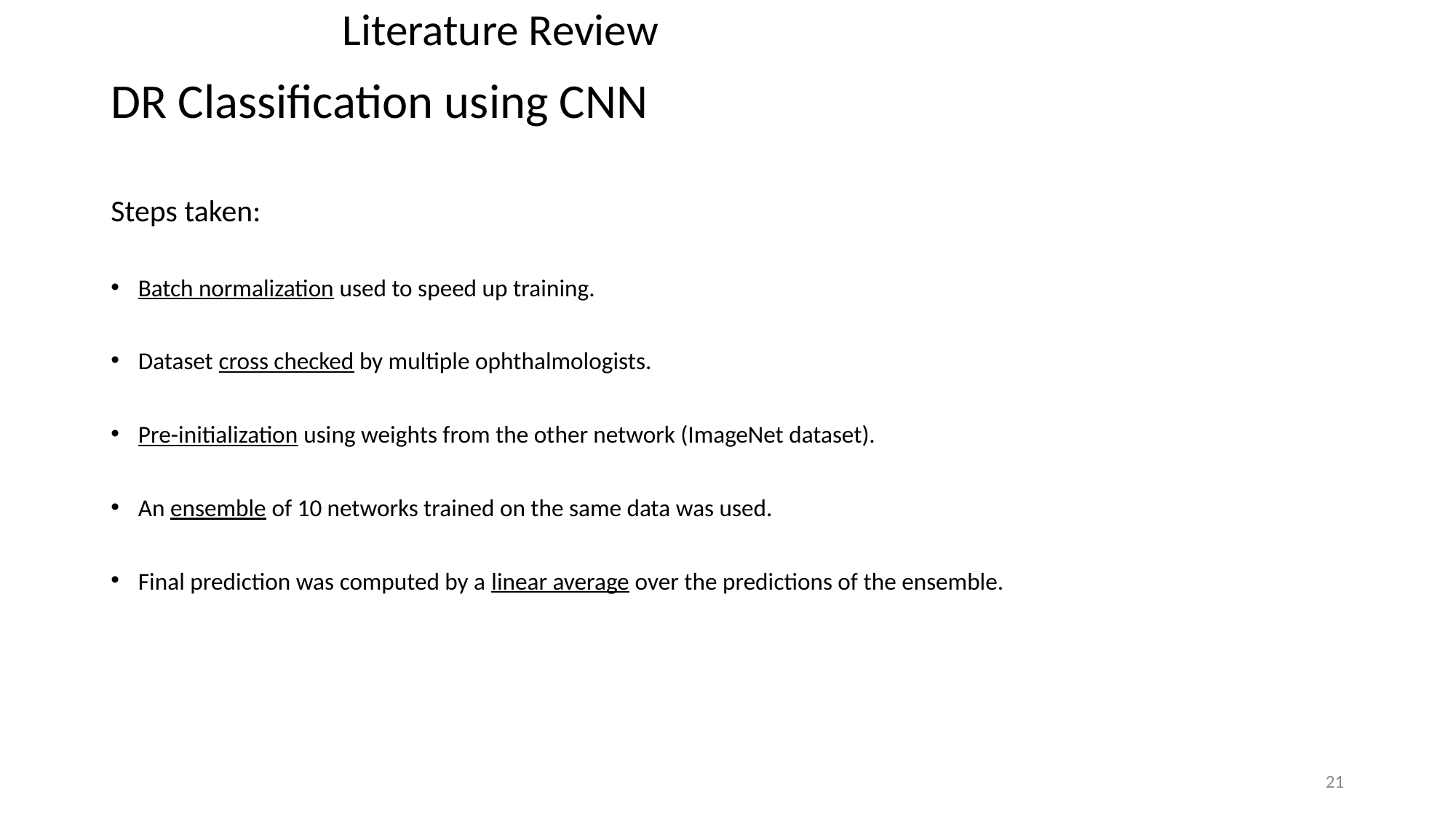

Literature Review
# DR Classification using CNN
Steps taken:
Batch normalization used to speed up training.
Dataset cross checked by multiple ophthalmologists.
Pre-initialization using weights from the other network (ImageNet dataset).
An ensemble of 10 networks trained on the same data was used.
Final prediction was computed by a linear average over the predictions of the ensemble.

21